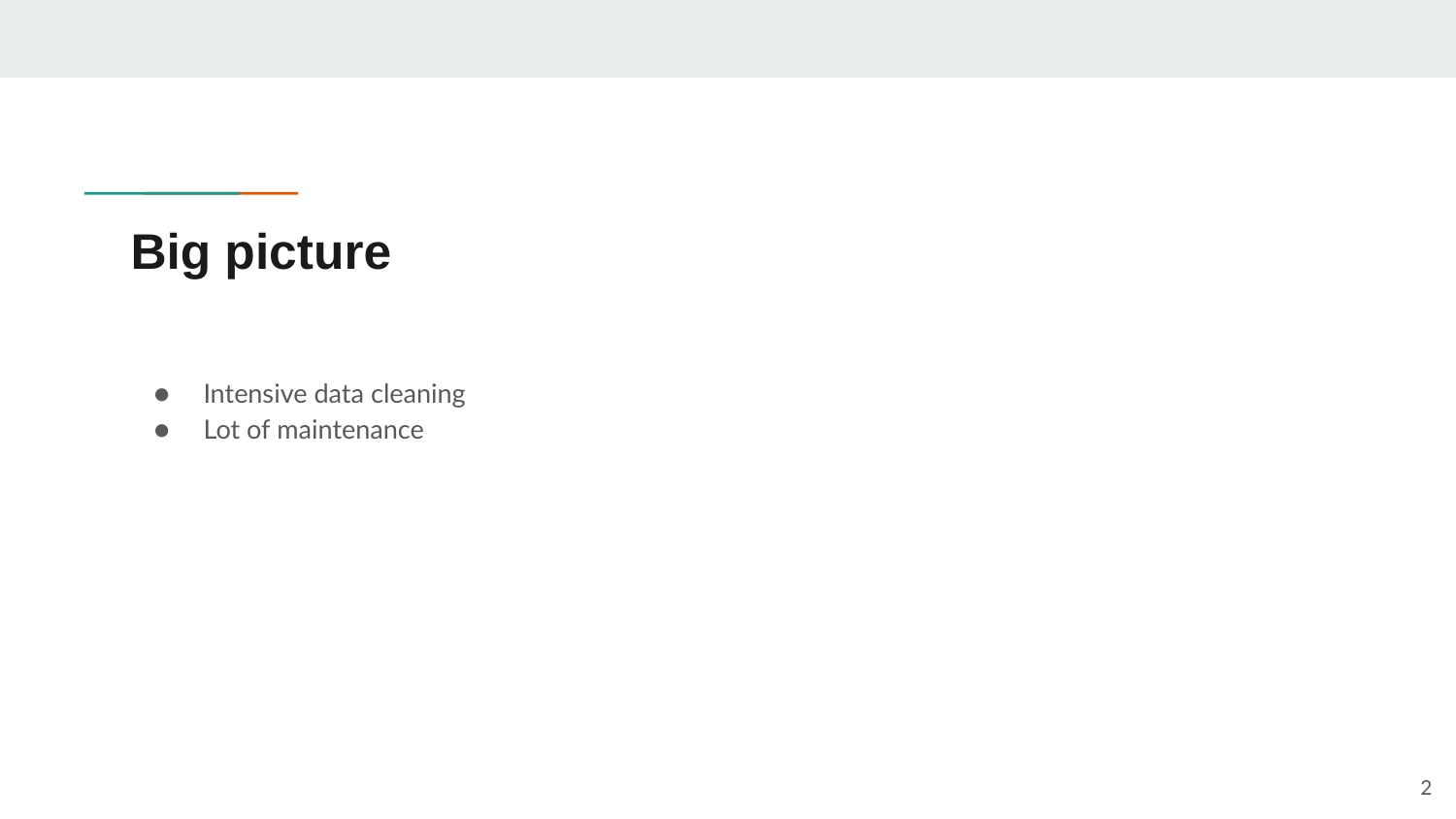

# Big picture

Intensive data cleaning
Lot of maintenance
2